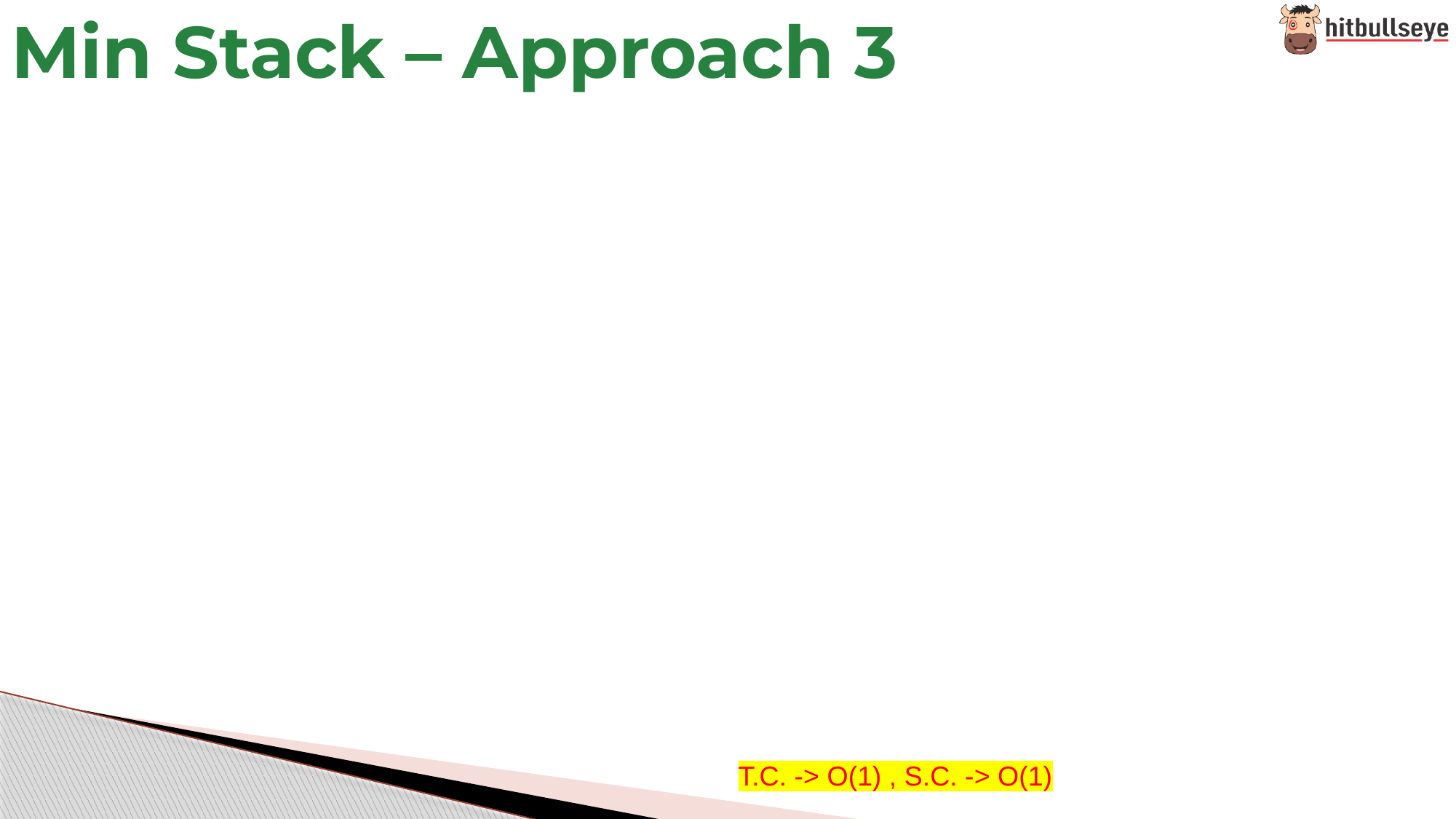

# Min Stack – Approach 3
T.C. -> O(1) , S.C. -> O(1)